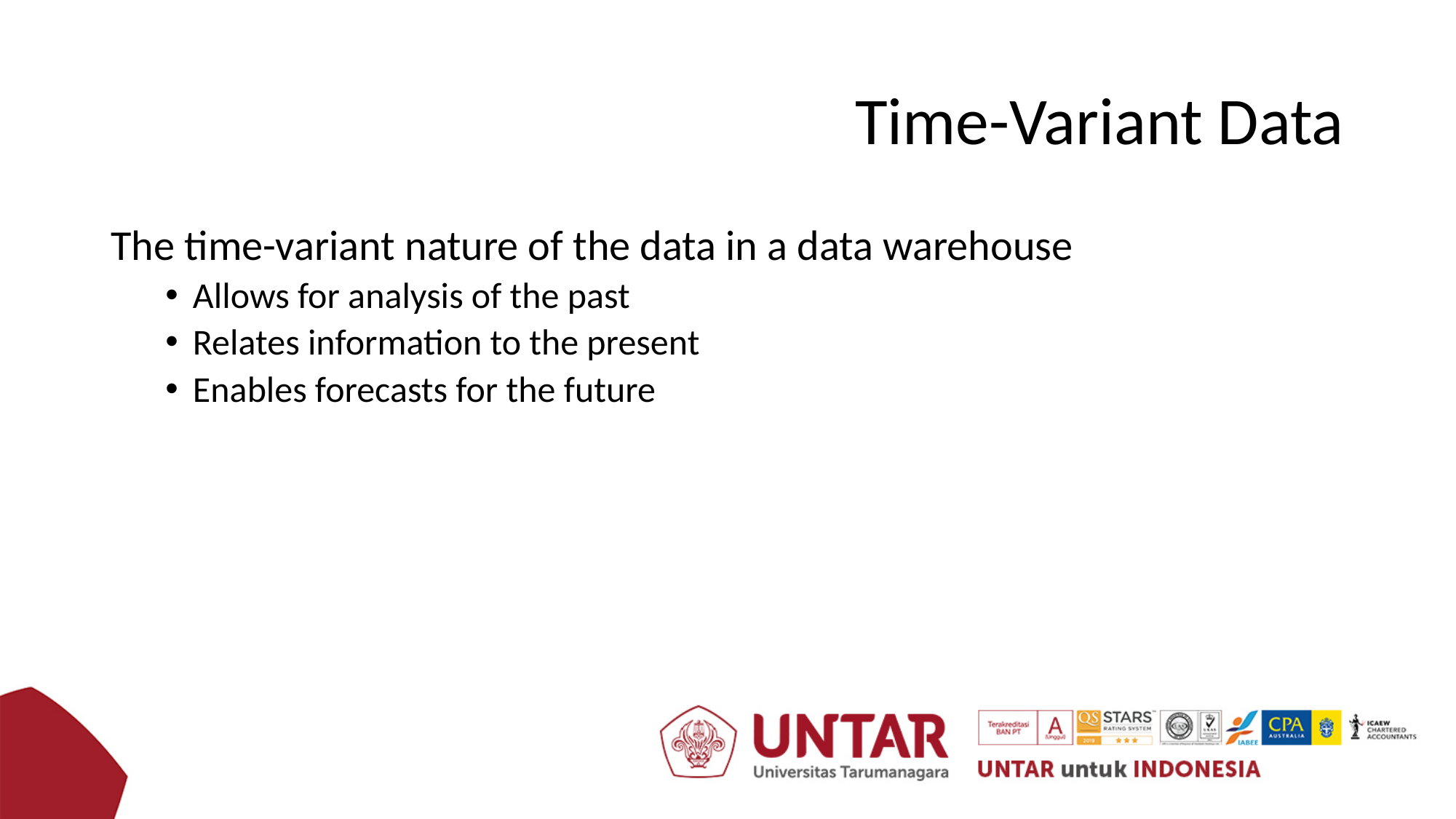

# Time-Variant Data
The time-variant nature of the data in a data warehouse
Allows for analysis of the past
Relates information to the present
Enables forecasts for the future